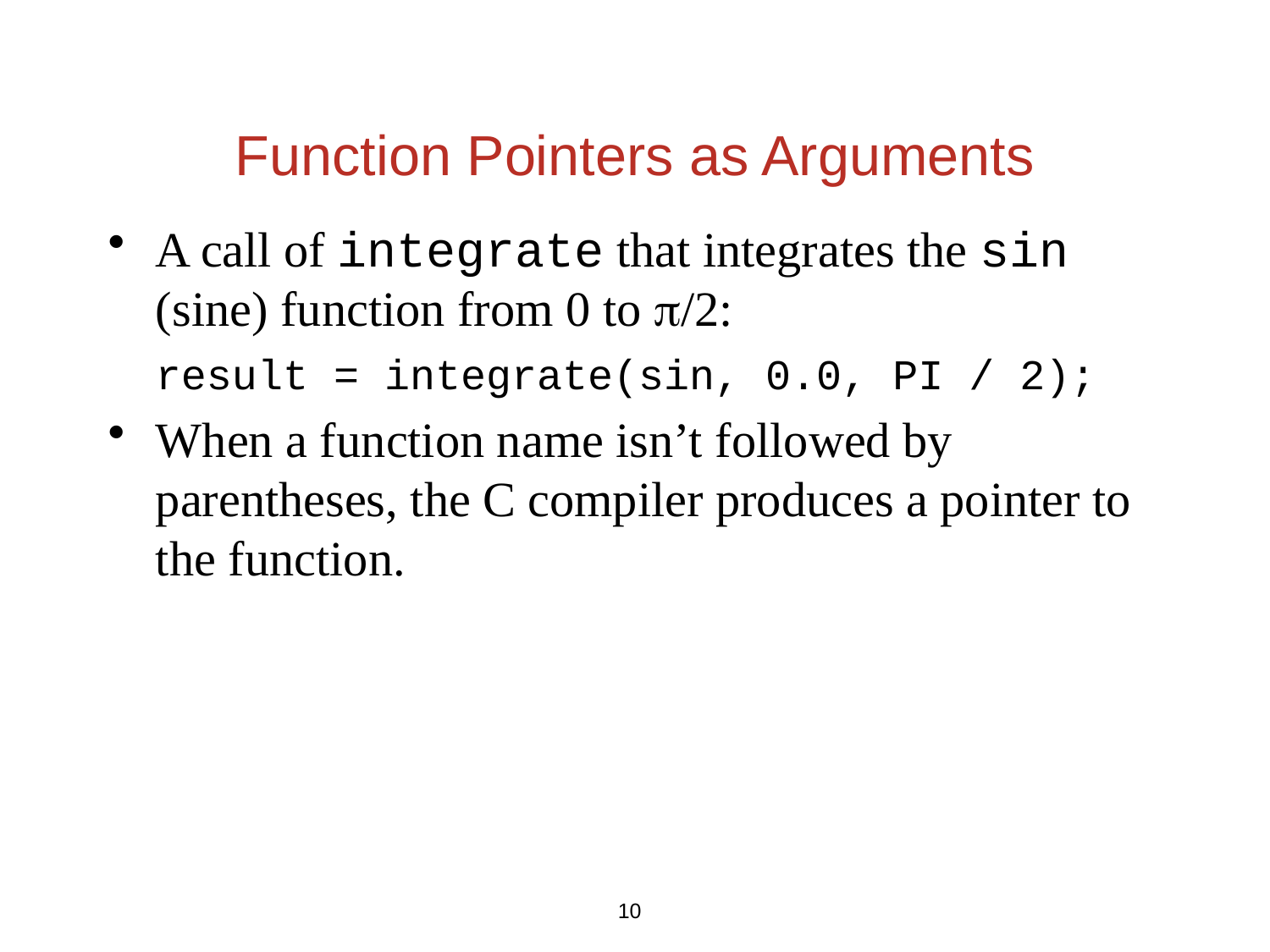

Function Pointers as Arguments
A call of integrate that integrates the sin (sine) function from 0 to π/2:
	result = integrate(sin, 0.0, PI / 2);
When a function name isn’t followed by parentheses, the C compiler produces a pointer to the function.
10